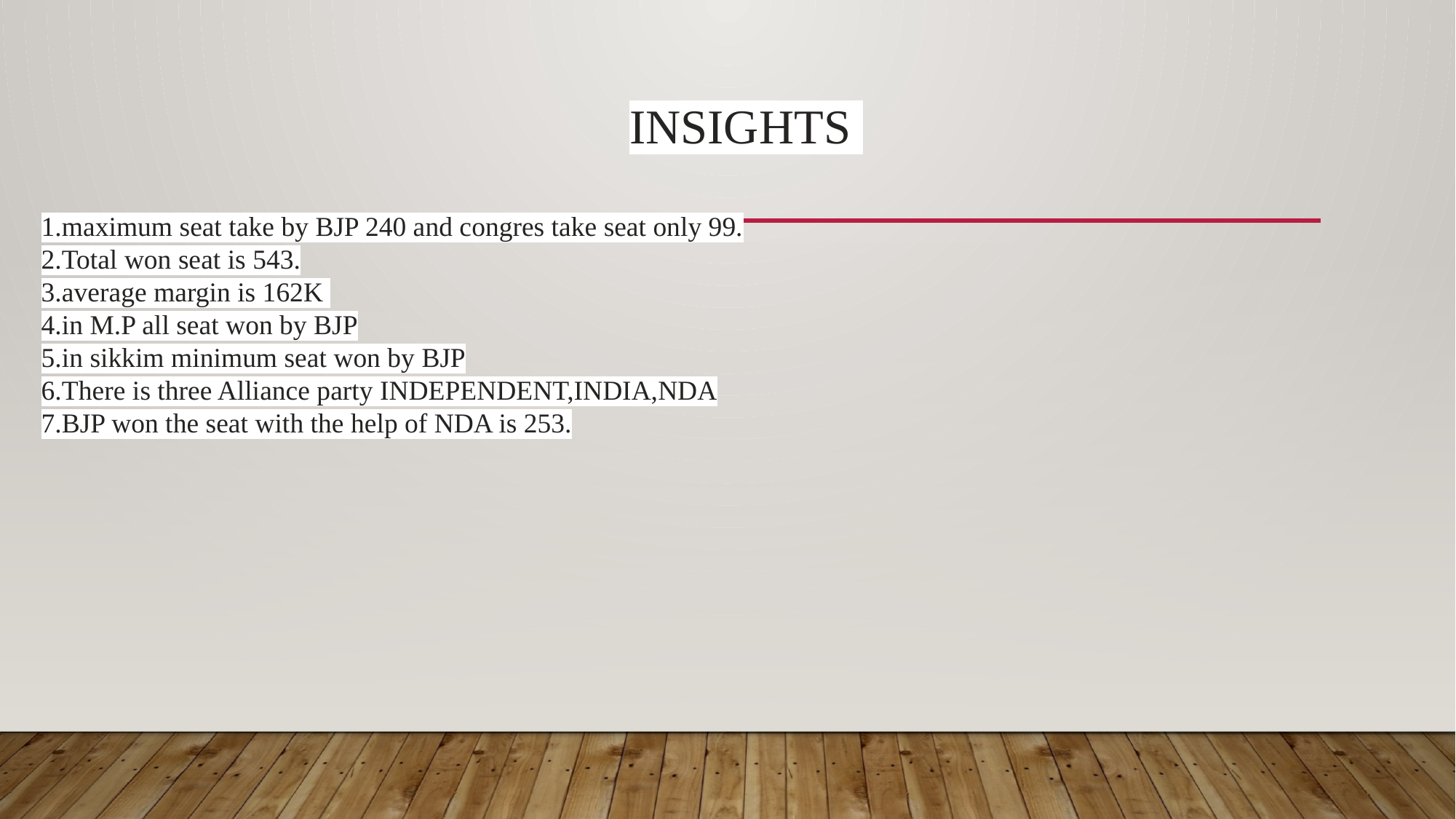

# Insights
1.maximum seat take by BJP 240 and congres take seat only 99.
2.Total won seat is 543.
3.average margin is 162K
4.in M.P all seat won by BJP
5.in sikkim minimum seat won by BJP
6.There is three Alliance party INDEPENDENT,INDIA,NDA
7.BJP won the seat with the help of NDA is 253.